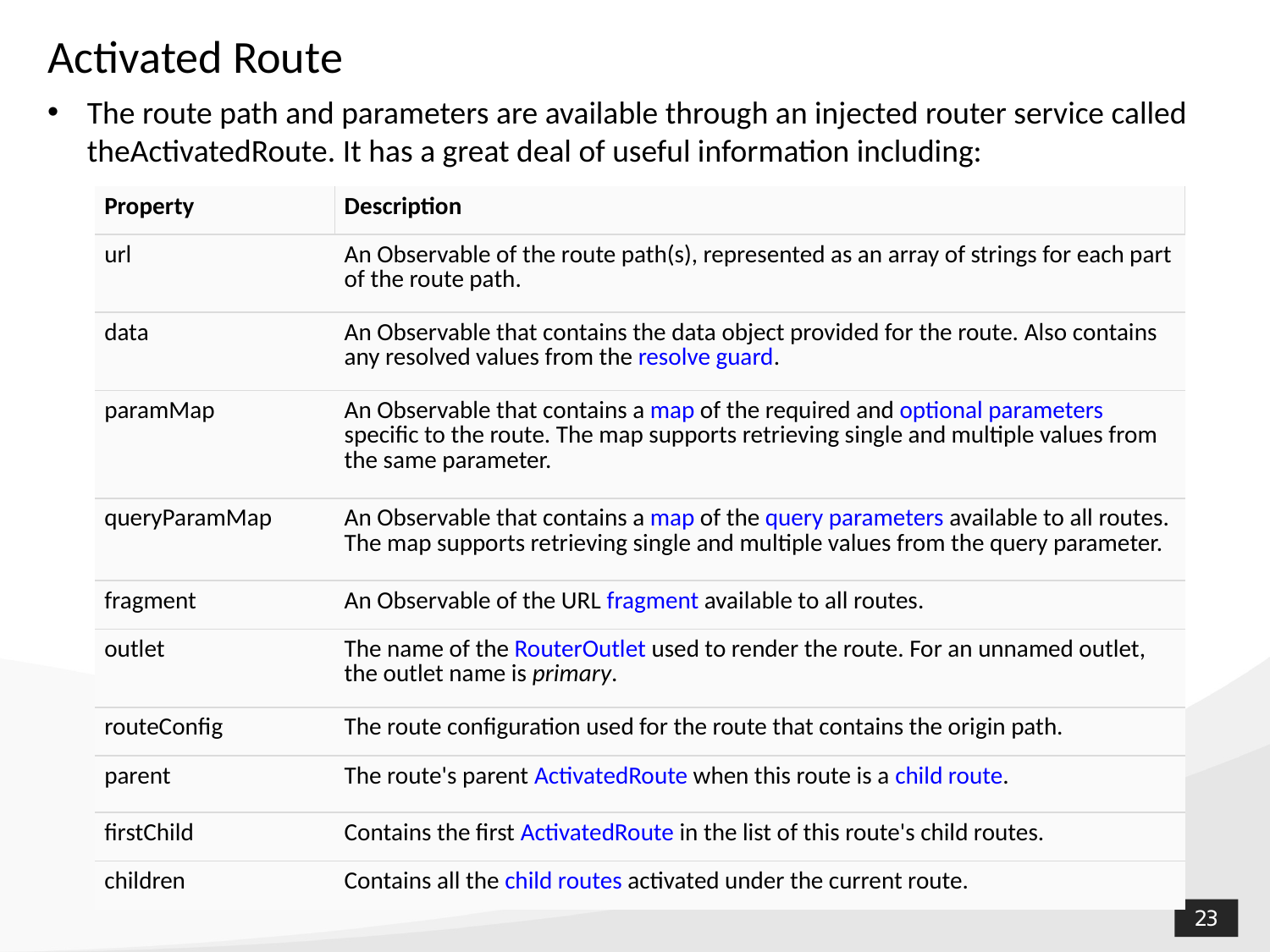

# Activated Route
The route path and parameters are available through an injected router service called theActivatedRoute. It has a great deal of useful information including:
| Property | Description |
| --- | --- |
| url | An Observable of the route path(s), represented as an array of strings for each part of the route path. |
| data | An Observable that contains the data object provided for the route. Also contains any resolved values from the resolve guard. |
| paramMap | An Observable that contains a map of the required and optional parameters specific to the route. The map supports retrieving single and multiple values from the same parameter. |
| queryParamMap | An Observable that contains a map of the query parameters available to all routes. The map supports retrieving single and multiple values from the query parameter. |
| fragment | An Observable of the URL fragment available to all routes. |
| outlet | The name of the RouterOutlet used to render the route. For an unnamed outlet, the outlet name is primary. |
| routeConfig | The route configuration used for the route that contains the origin path. |
| parent | The route's parent ActivatedRoute when this route is a child route. |
| firstChild | Contains the first ActivatedRoute in the list of this route's child routes. |
| children | Contains all the child routes activated under the current route. |